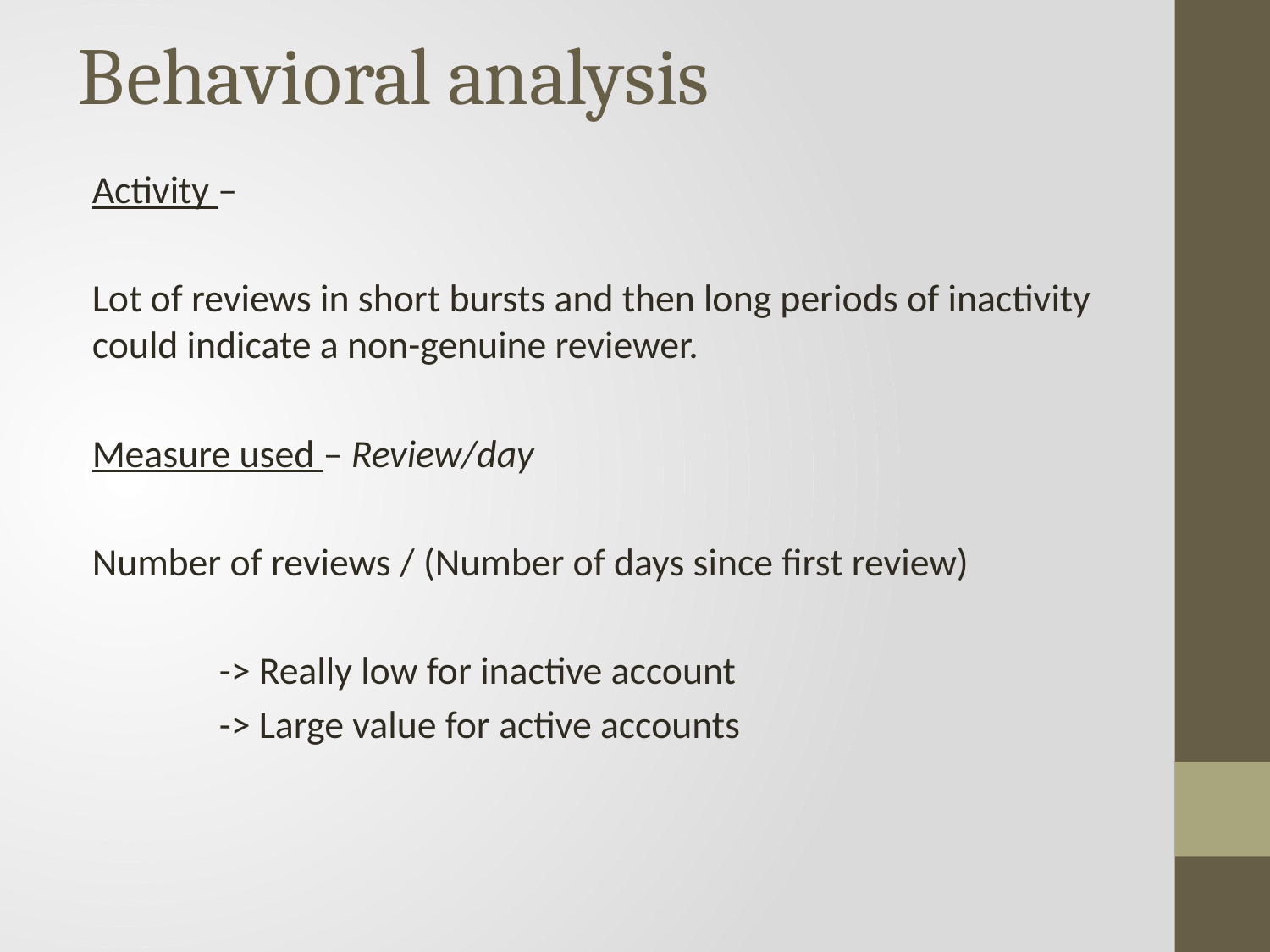

# Behavioral analysis
Activity –

Lot of reviews in short bursts and then long periods of inactivity could indicate a non-genuine reviewer.

Measure used – Review/day

Number of reviews / (Number of days since first review)

	-> Really low for inactive account
	-> Large value for active accounts